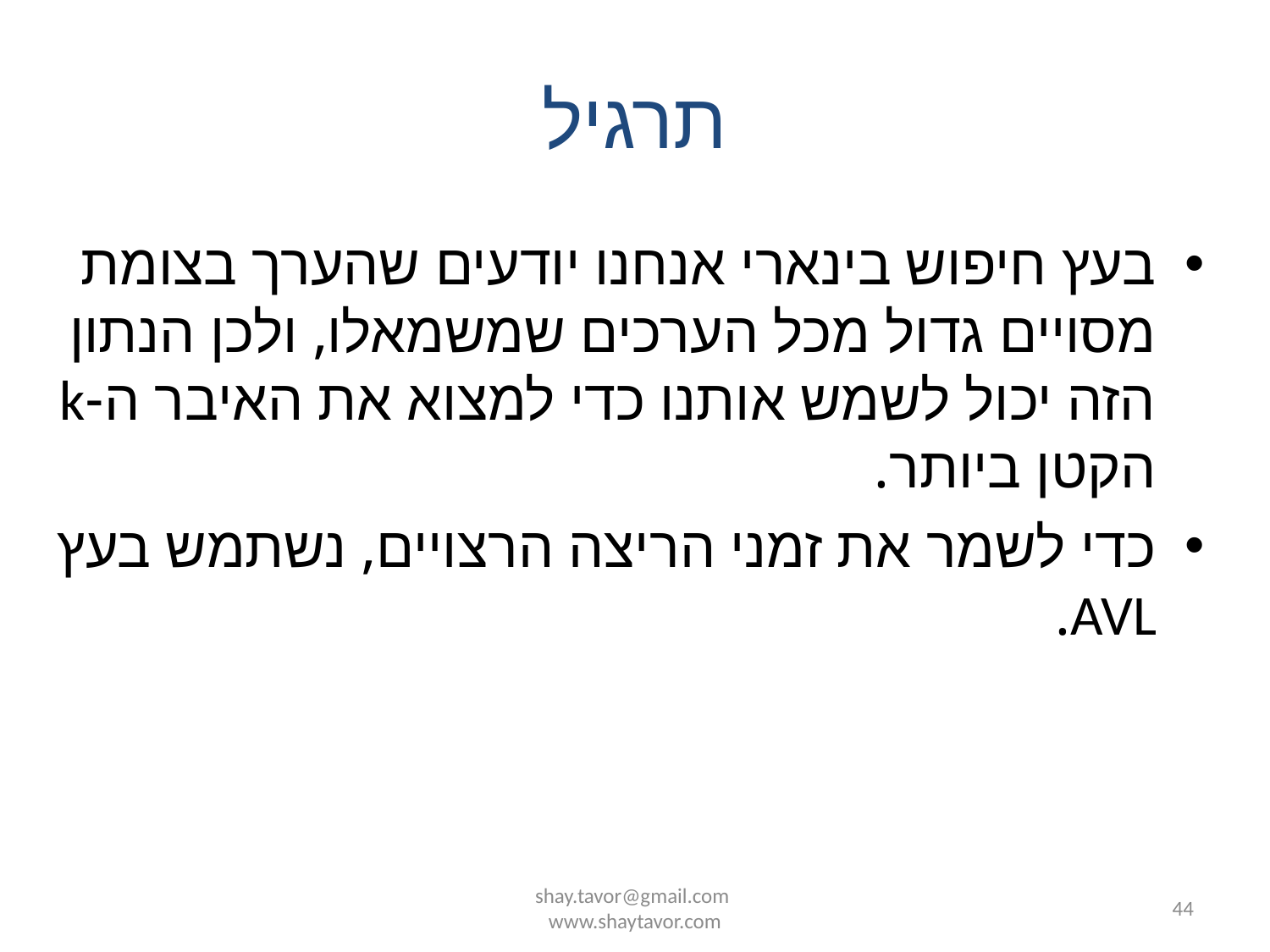

# תרגיל
בעץ חיפוש בינארי אנחנו יודעים שהערך בצומת מסויים גדול מכל הערכים שמשמאלו, ולכן הנתון הזה יכול לשמש אותנו כדי למצוא את האיבר ה-k הקטן ביותר.
כדי לשמר את זמני הריצה הרצויים, נשתמש בעץ AVL.
shay.tavor@gmail.com
www.shaytavor.com
44